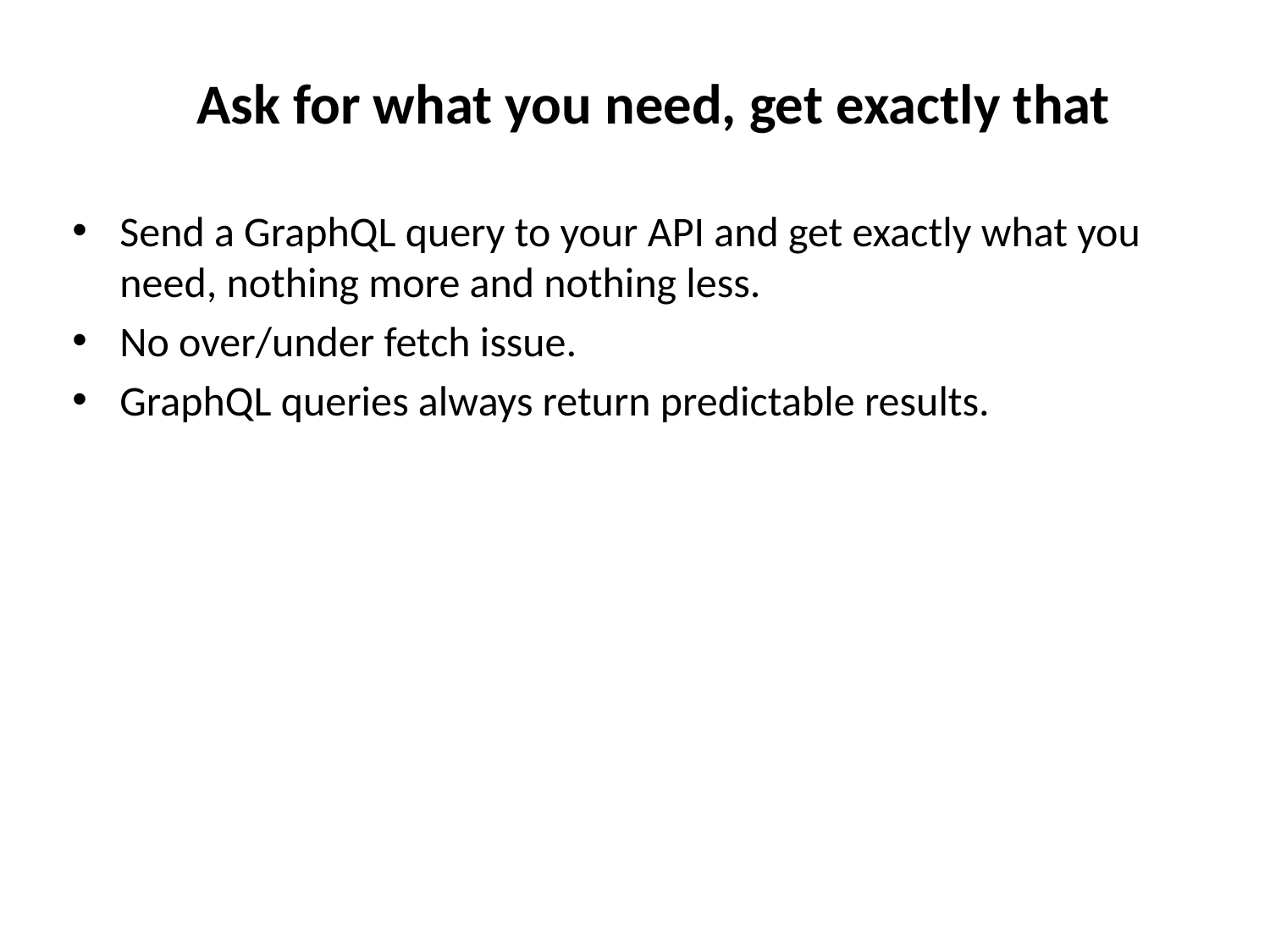

Ask for what you need, get exactly that
Send a GraphQL query to your API and get exactly what you need, nothing more and nothing less.
No over/under fetch issue.
GraphQL queries always return predictable results.